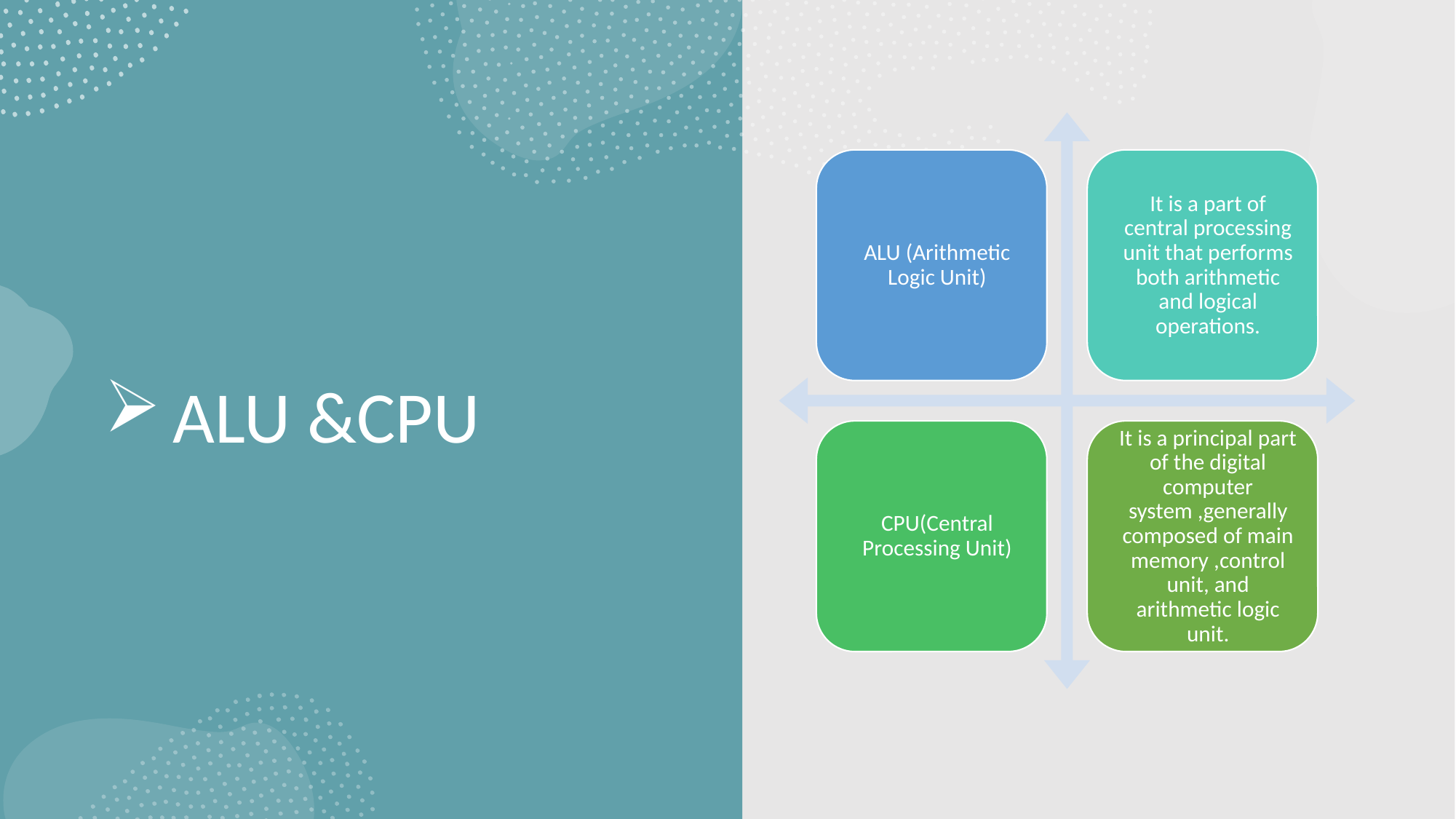

ALU (Arithmetic Logic Unit)
It is a part of central processing unit that performs both arithmetic and logical operations.
CPU(Central Processing Unit)
It is a principal part of the digital computer system ,generally composed of main memory ,control unit, and arithmetic logic unit.
# ALU &CPU